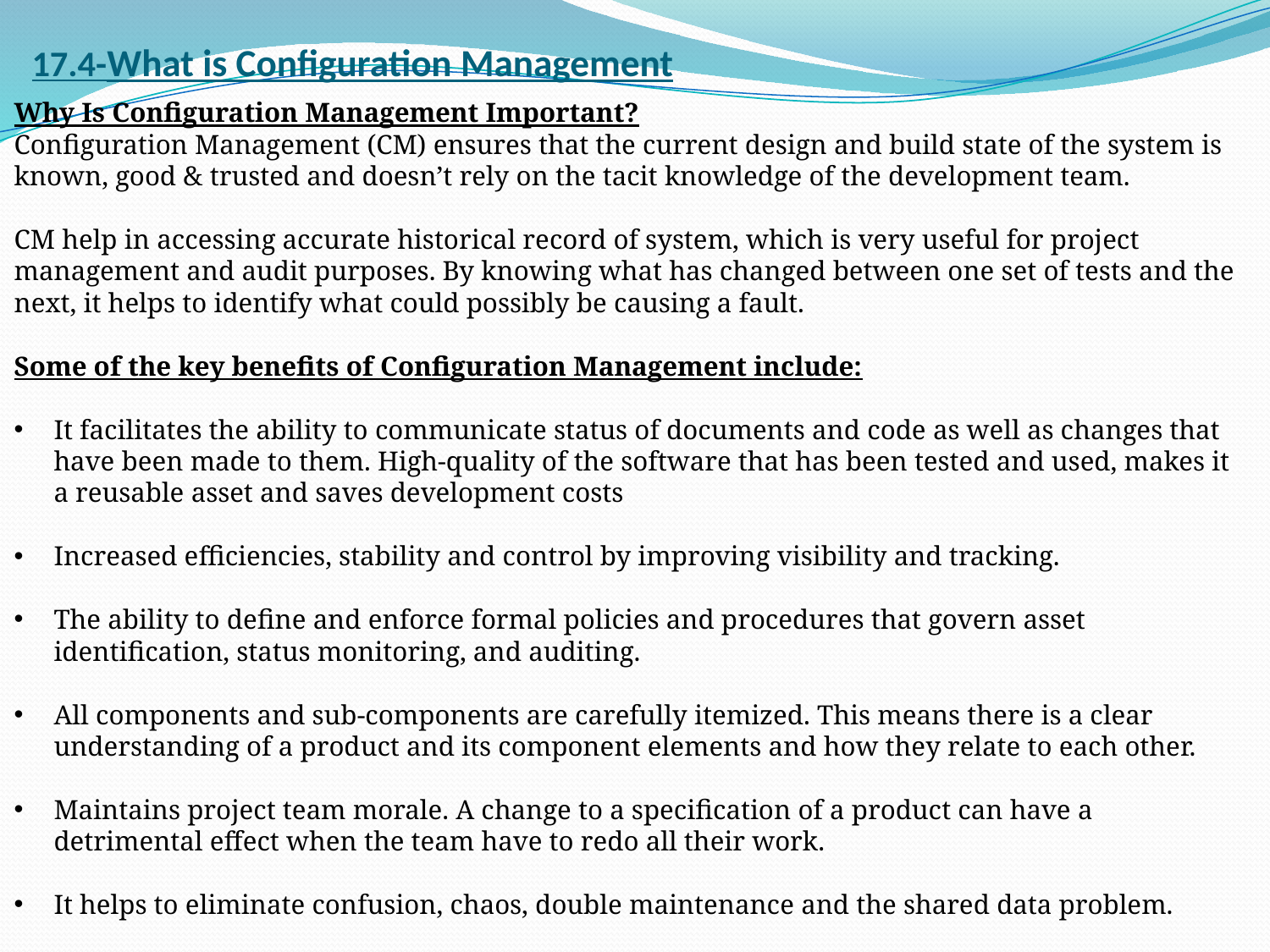

# 17.4-What is Configuration Management

Why Is Configuration Management Important?
Configuration Management (CM) ensures that the current design and build state of the system is known, good & trusted and doesn’t rely on the tacit knowledge of the development team.

CM help in accessing accurate historical record of system, which is very useful for project management and audit purposes. By knowing what has changed between one set of tests and the next, it helps to identify what could possibly be causing a fault.

Some of the key benefits of Configuration Management include:

It facilitates the ability to communicate status of documents and code as well as changes that have been made to them. High-quality of the software that has been tested and used, makes it a reusable asset and saves development costs

Increased efficiencies, stability and control by improving visibility and tracking.

The ability to define and enforce formal policies and procedures that govern asset identification, status monitoring, and auditing.

All components and sub-components are carefully itemized. This means there is a clear understanding of a product and its component elements and how they relate to each other.

Maintains project team morale. A change to a specification of a product can have a detrimental effect when the team have to redo all their work.

It helps to eliminate confusion, chaos, double maintenance and the shared data problem.